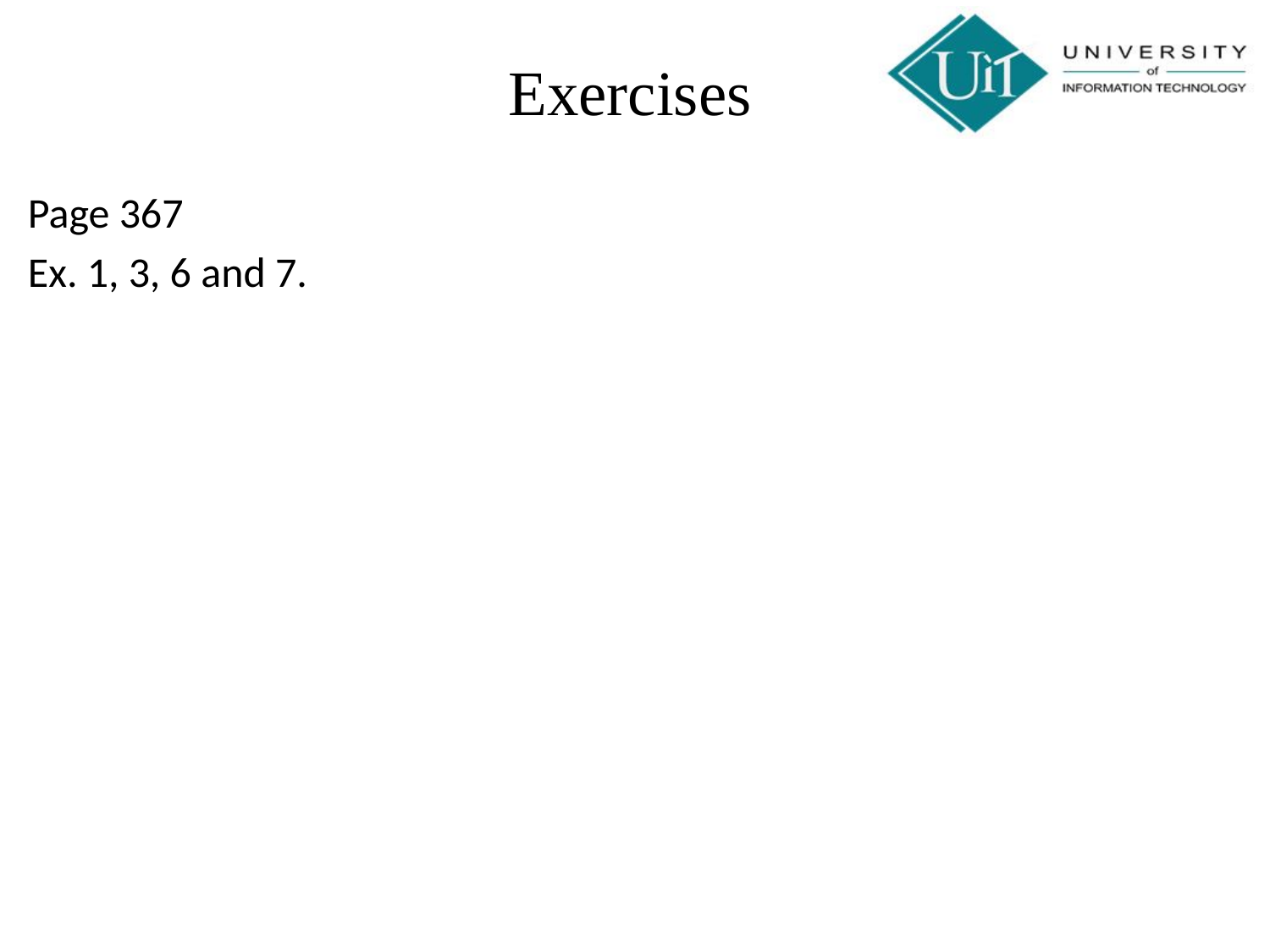

Exercises
Page 367
Ex. 1, 3, 6 and 7.